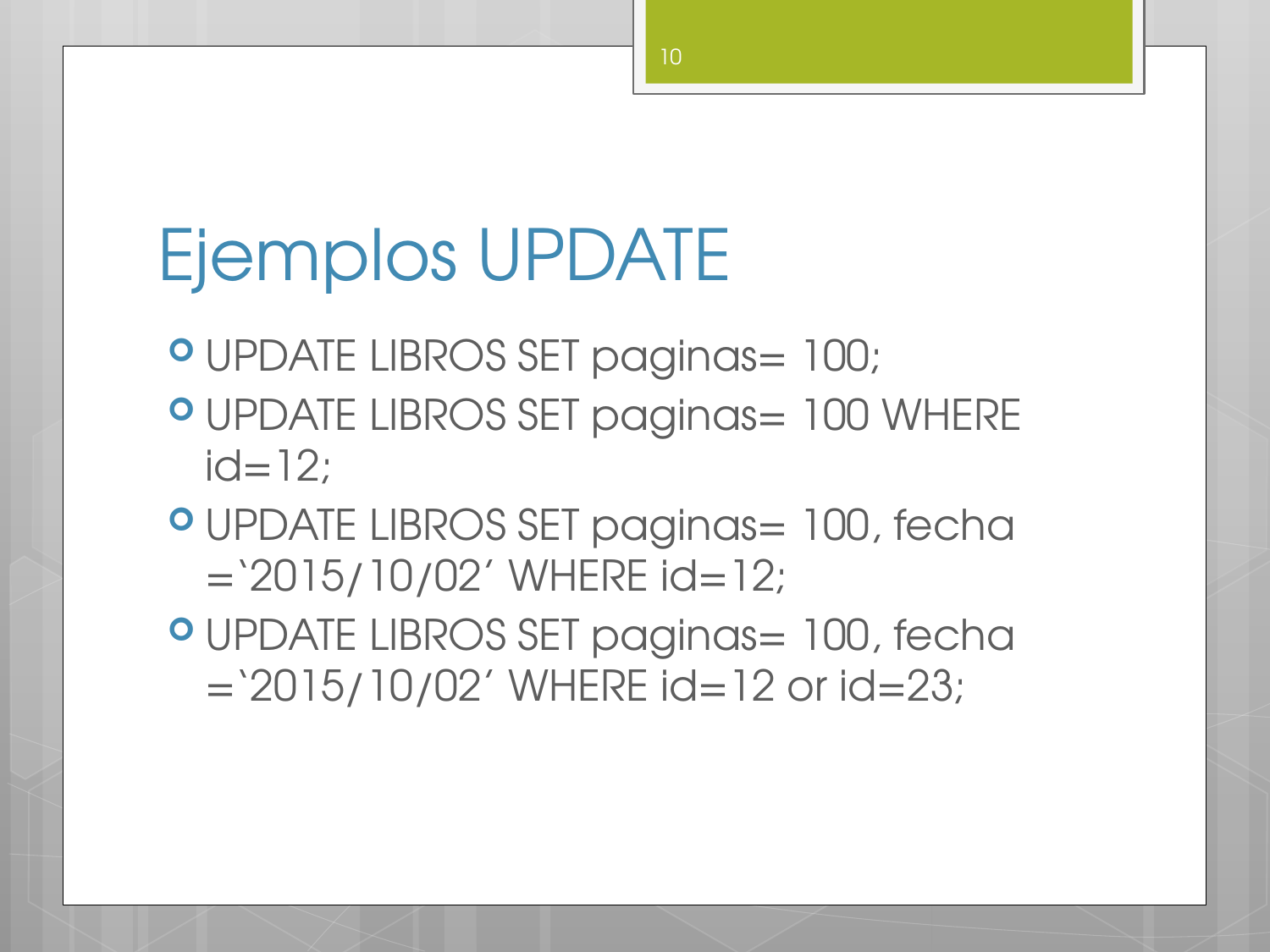

10
# Ejemplos UPDATE
UPDATE LIBROS SET paginas= 100;
UPDATE LIBROS SET paginas= 100 WHERE id=12;
UPDATE LIBROS SET paginas= 100, fecha =‘2015/10/02’ WHERE id=12;
UPDATE LIBROS SET paginas= 100, fecha =‘2015/10/02’ WHERE id=12 or id=23;